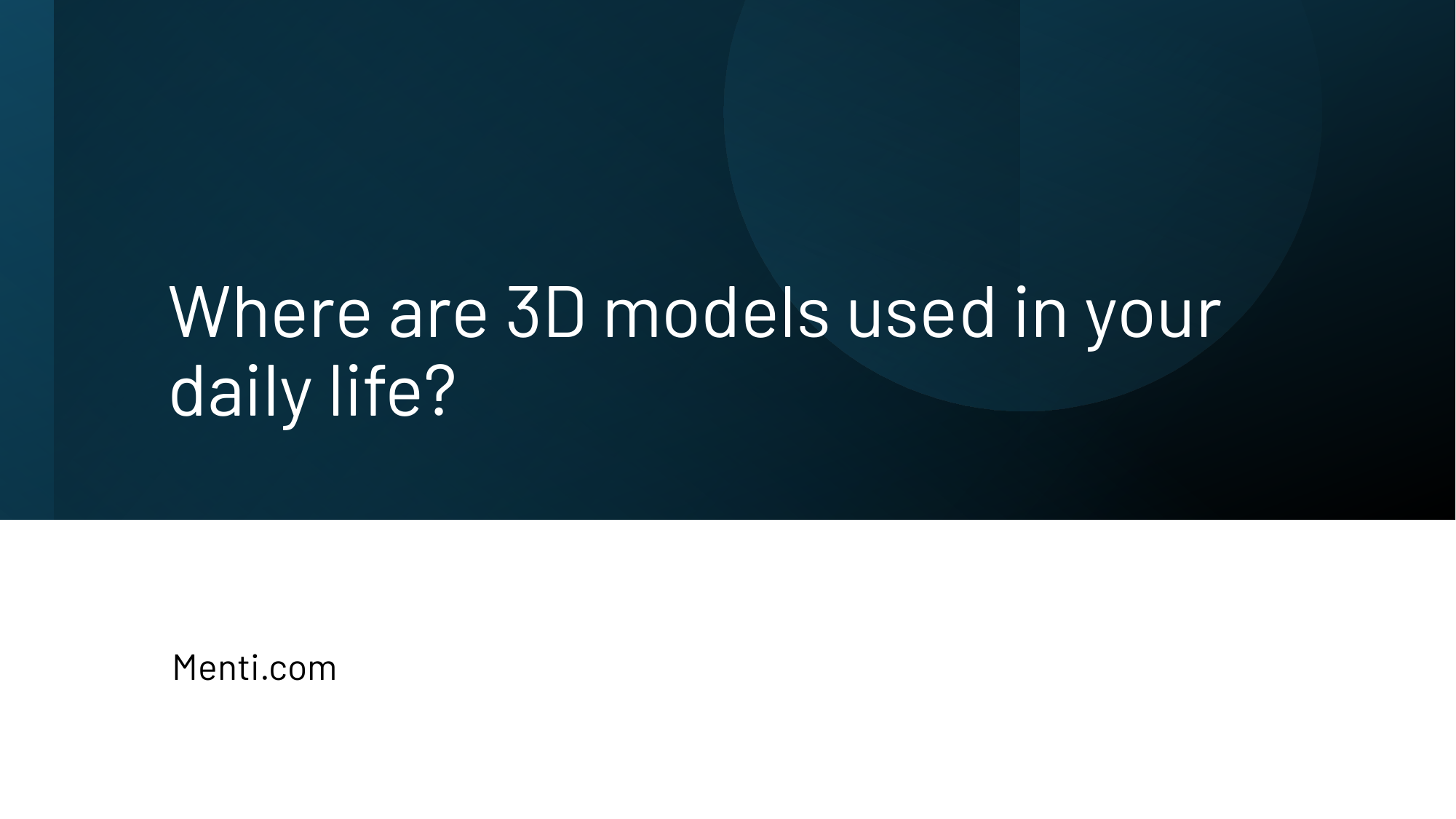

# Where are 3D models used in your daily life?
Menti.com